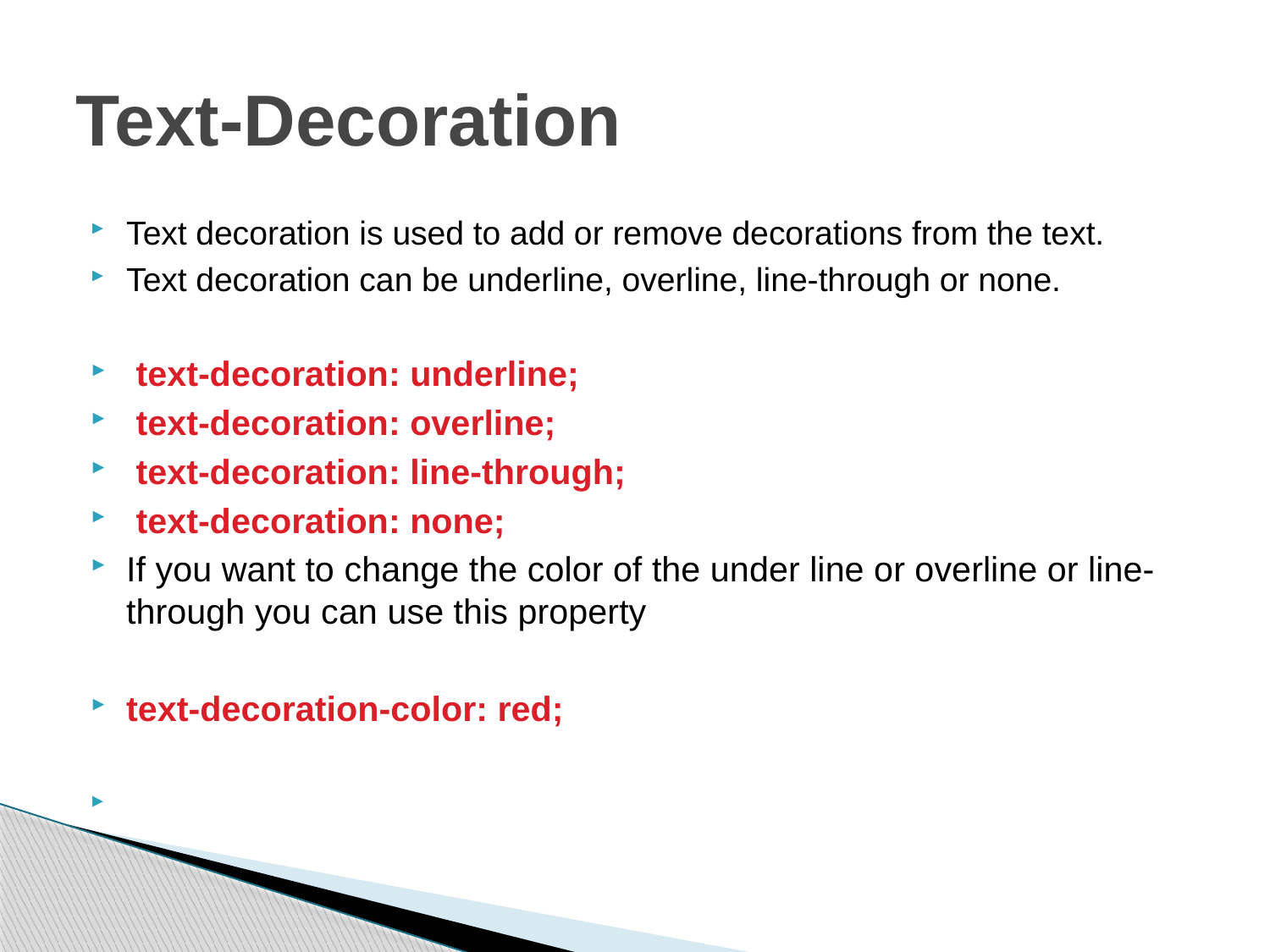

# Text-Decoration
Text decoration is used to add or remove decorations from the text.
Text decoration can be underline, overline, line-through or none.

 text-decoration: underline;
 text-decoration: overline;
 text-decoration: line-through;
 text-decoration: none;
If you want to change the color of the under line or overline or line-through you can use this property

text-decoration-color: red;